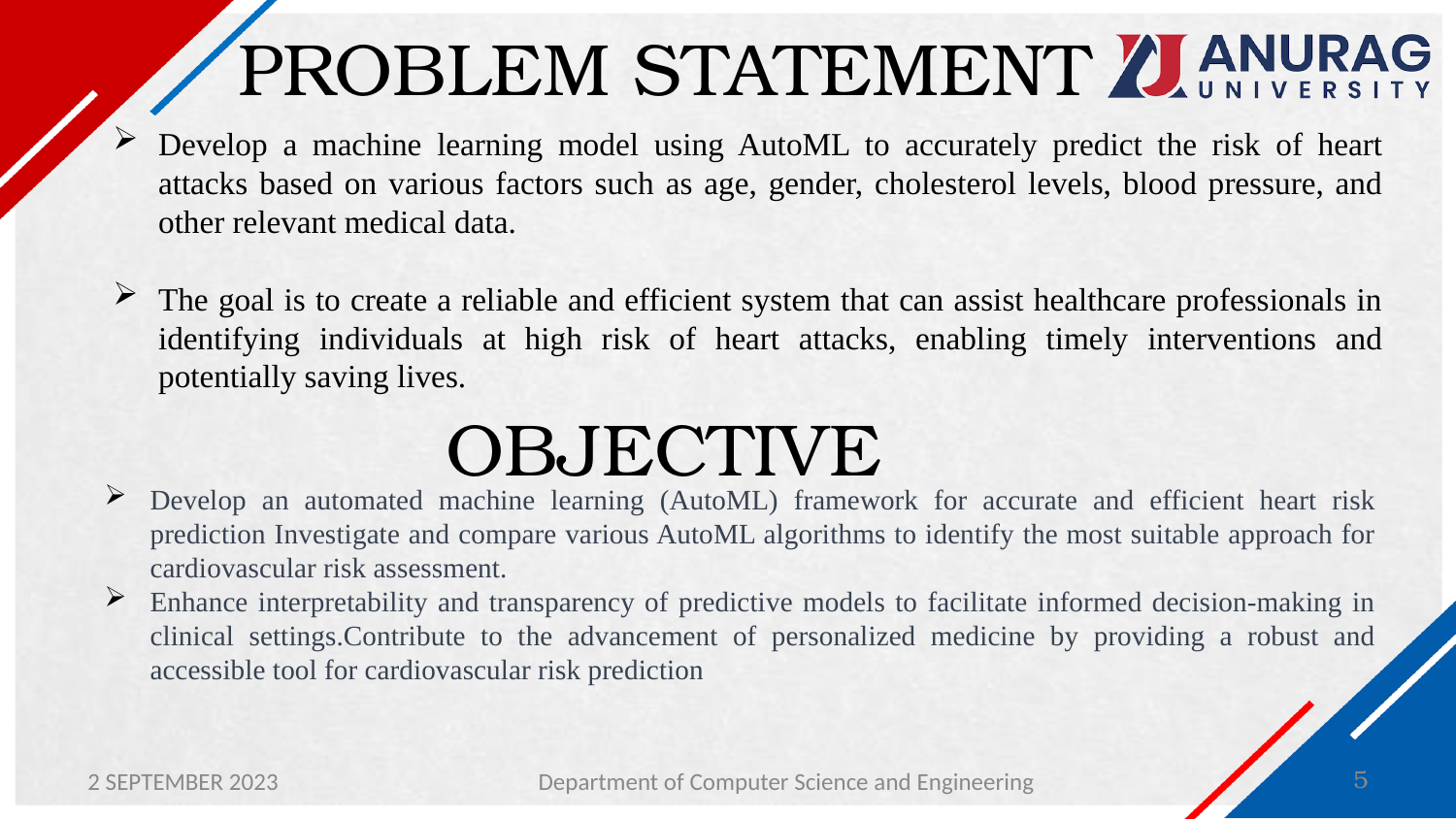

# PROBLEM STATEMENT
Develop a machine learning model using AutoML to accurately predict the risk of heart attacks based on various factors such as age, gender, cholesterol levels, blood pressure, and other relevant medical data.

The goal is to create a reliable and efficient system that can assist healthcare professionals in identifying individuals at high risk of heart attacks, enabling timely interventions and potentially saving lives.

OBJECTIVE
Develop an automated machine learning (AutoML) framework for accurate and efficient heart risk prediction Investigate and compare various AutoML algorithms to identify the most suitable approach for cardiovascular risk assessment.
Enhance interpretability and transparency of predictive models to facilitate informed decision-making in clinical settings.Contribute to the advancement of personalized medicine by providing a robust and accessible tool for cardiovascular risk prediction

2 SEPTEMBER 2023
Department of Computer Science and Engineering
5